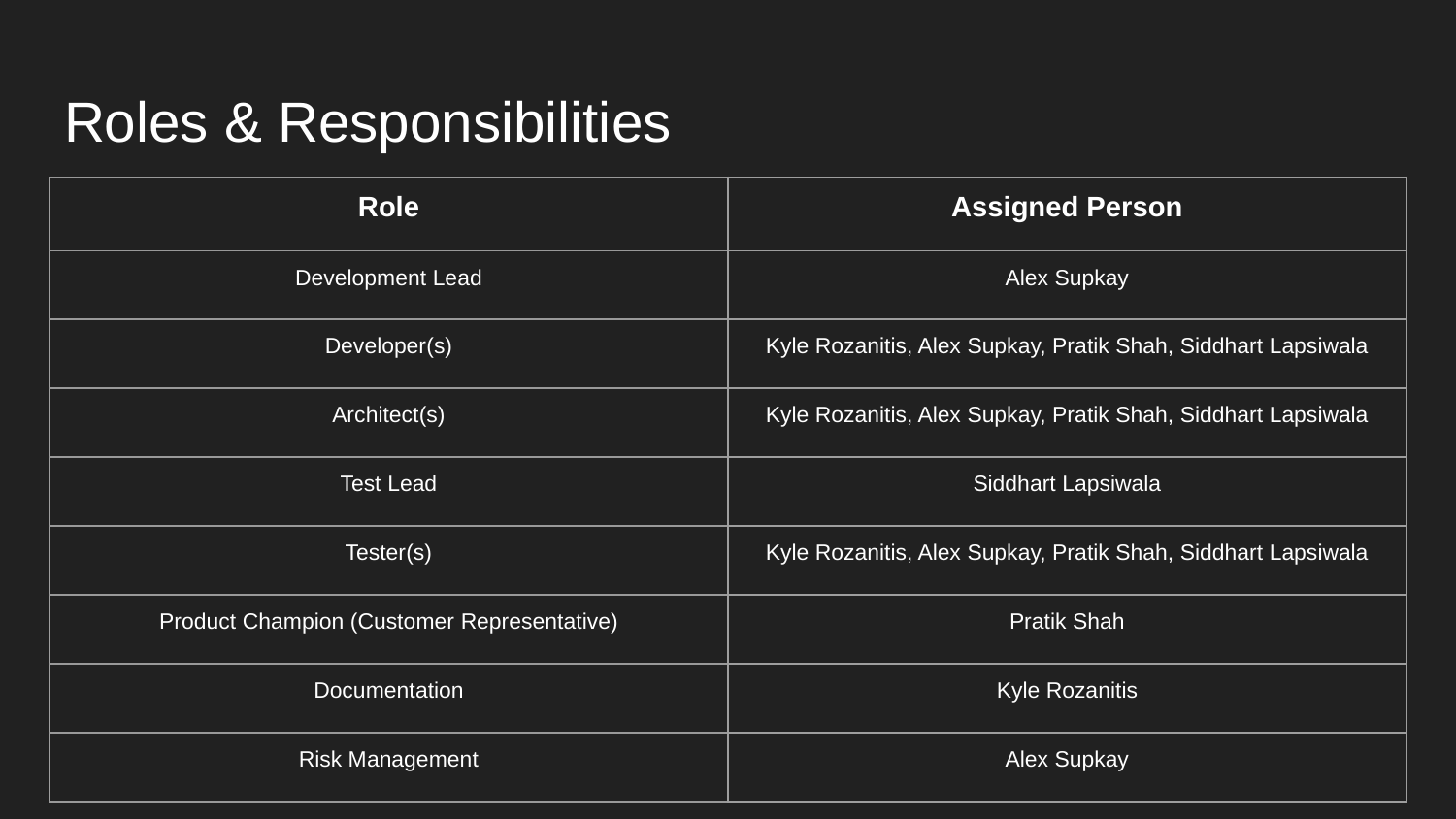

# Roles & Responsibilities
| Role | Assigned Person |
| --- | --- |
| Development Lead | Alex Supkay |
| Developer(s) | Kyle Rozanitis, Alex Supkay, Pratik Shah, Siddhart Lapsiwala |
| Architect(s) | Kyle Rozanitis, Alex Supkay, Pratik Shah, Siddhart Lapsiwala |
| Test Lead | Siddhart Lapsiwala |
| Tester(s) | Kyle Rozanitis, Alex Supkay, Pratik Shah, Siddhart Lapsiwala |
| Product Champion (Customer Representative) | Pratik Shah |
| Documentation | Kyle Rozanitis |
| Risk Management | Alex Supkay |